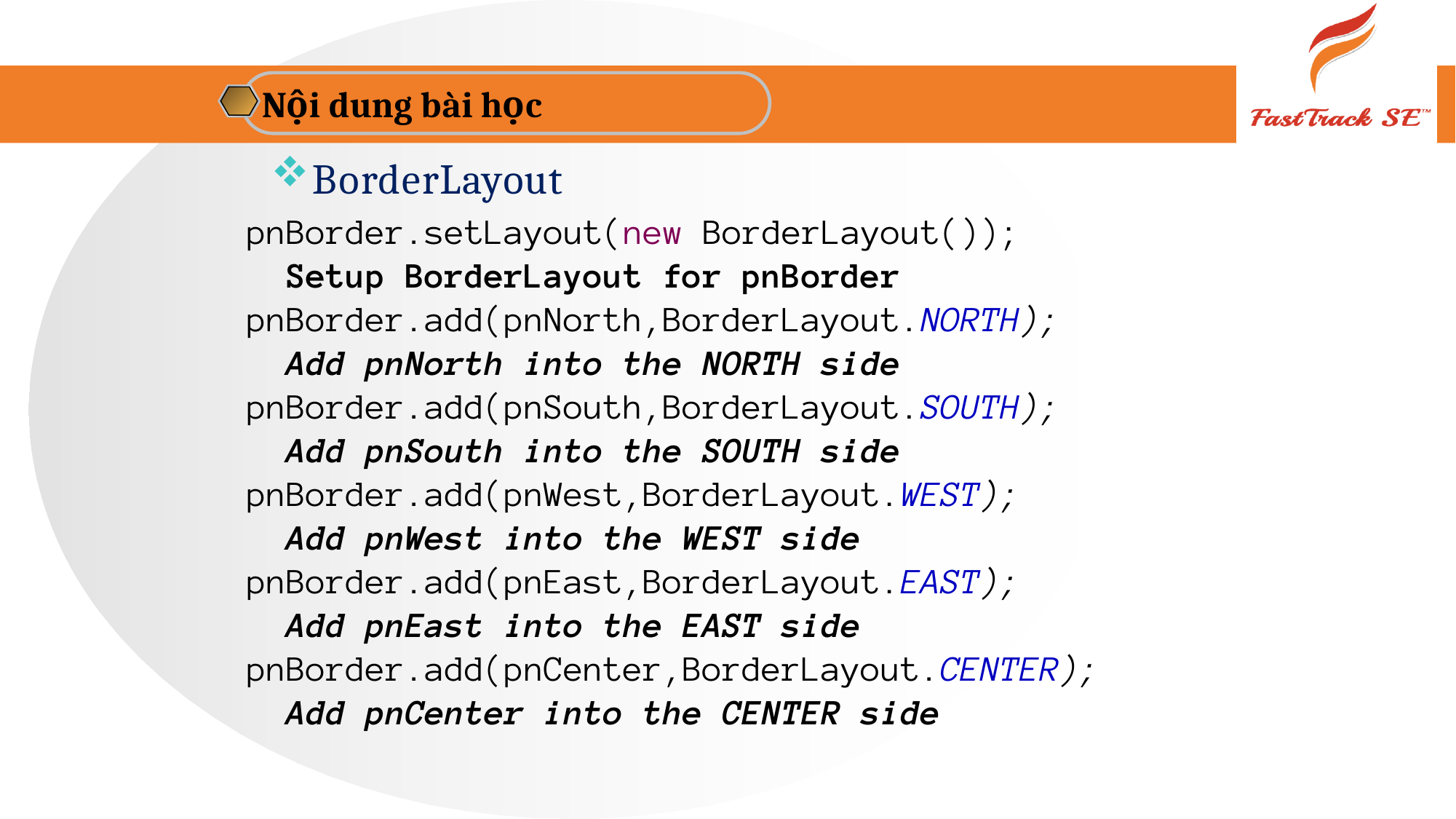

Nội dung bài học

BorderLayout
pnBorder.setLayout(new BorderLayout());
  Setup BorderLayout for pnBorder
pnBorder.add(pnNorth,BorderLayout.NORTH);
  Add pnNorth into the NORTH side
pnBorder.add(pnSouth,BorderLayout.SOUTH);
  Add pnSouth into the SOUTH side
pnBorder.add(pnWest,BorderLayout.WEST);
  Add pnWest into the WEST side
pnBorder.add(pnEast,BorderLayout.EAST);
  Add pnEast into the EAST side
pnBorder.add(pnCenter,BorderLayout.CENTER);
  Add pnCenter into the CENTER side